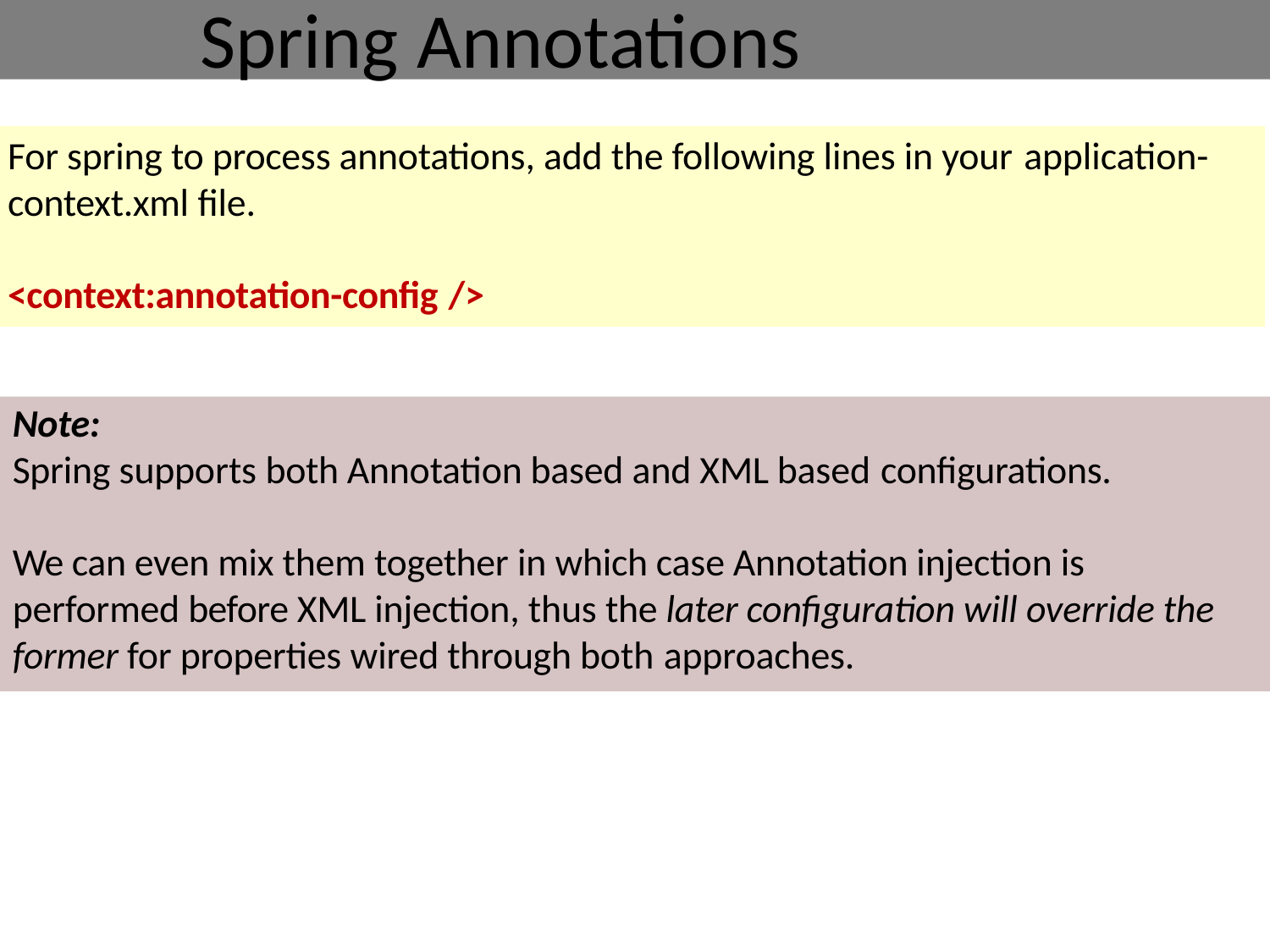

# Spring Annotations

For spring to process annotations, add the following lines in your application-
context.xml file.

<context:annotation-config />

Note:
Spring supports both Annotation based and XML based configurations.

We can even mix them together in which case Annotation injection is  performed before XML injection, thus the later configuration will override the  former for properties wired through both approaches.